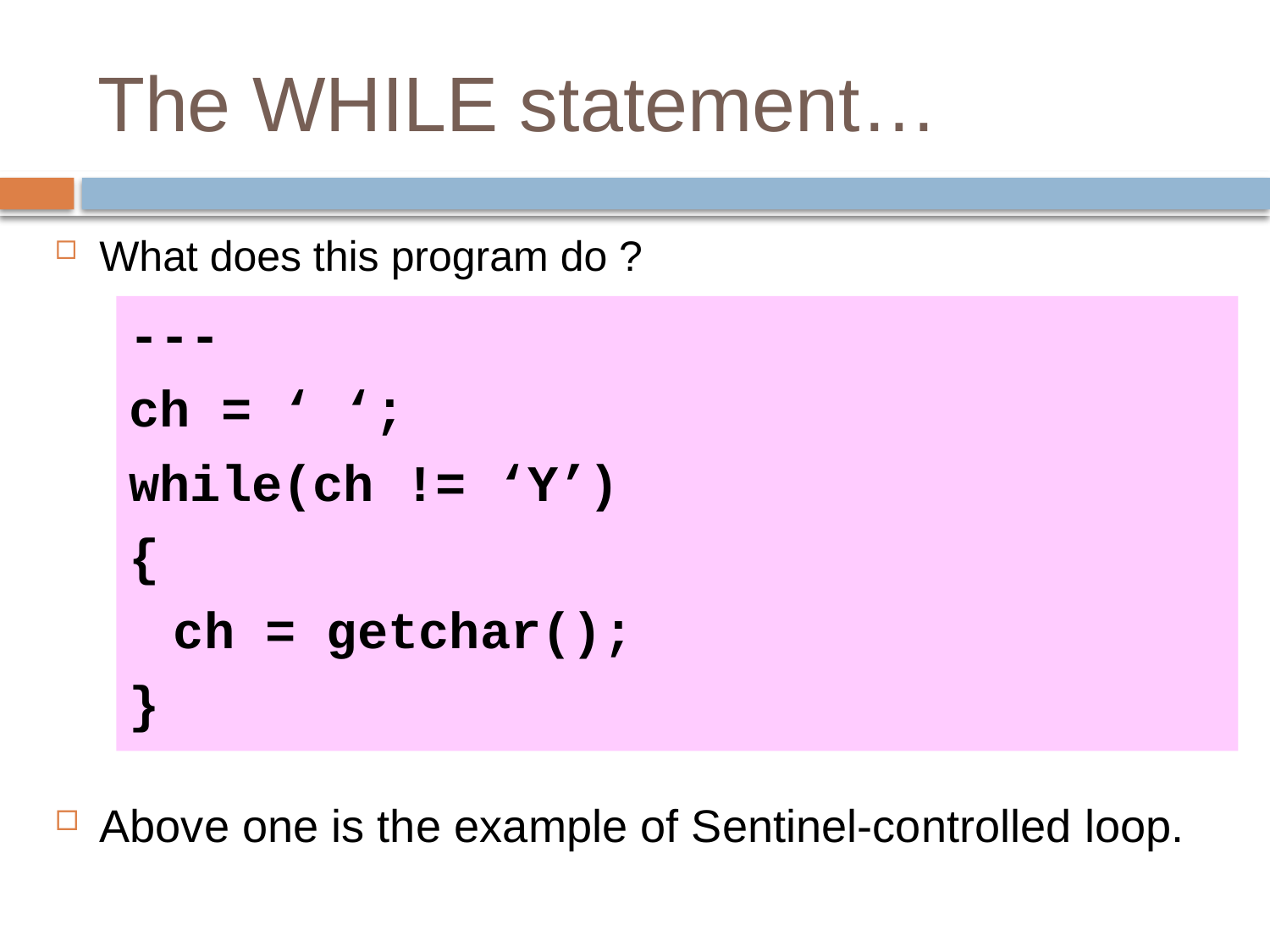

# The WHILE statement…
What does this program do ?

Above one is the example of Sentinel-controlled loop.

---
ch = ‘ ‘;
while(ch != ‘Y’)
{
	ch = getchar();
}